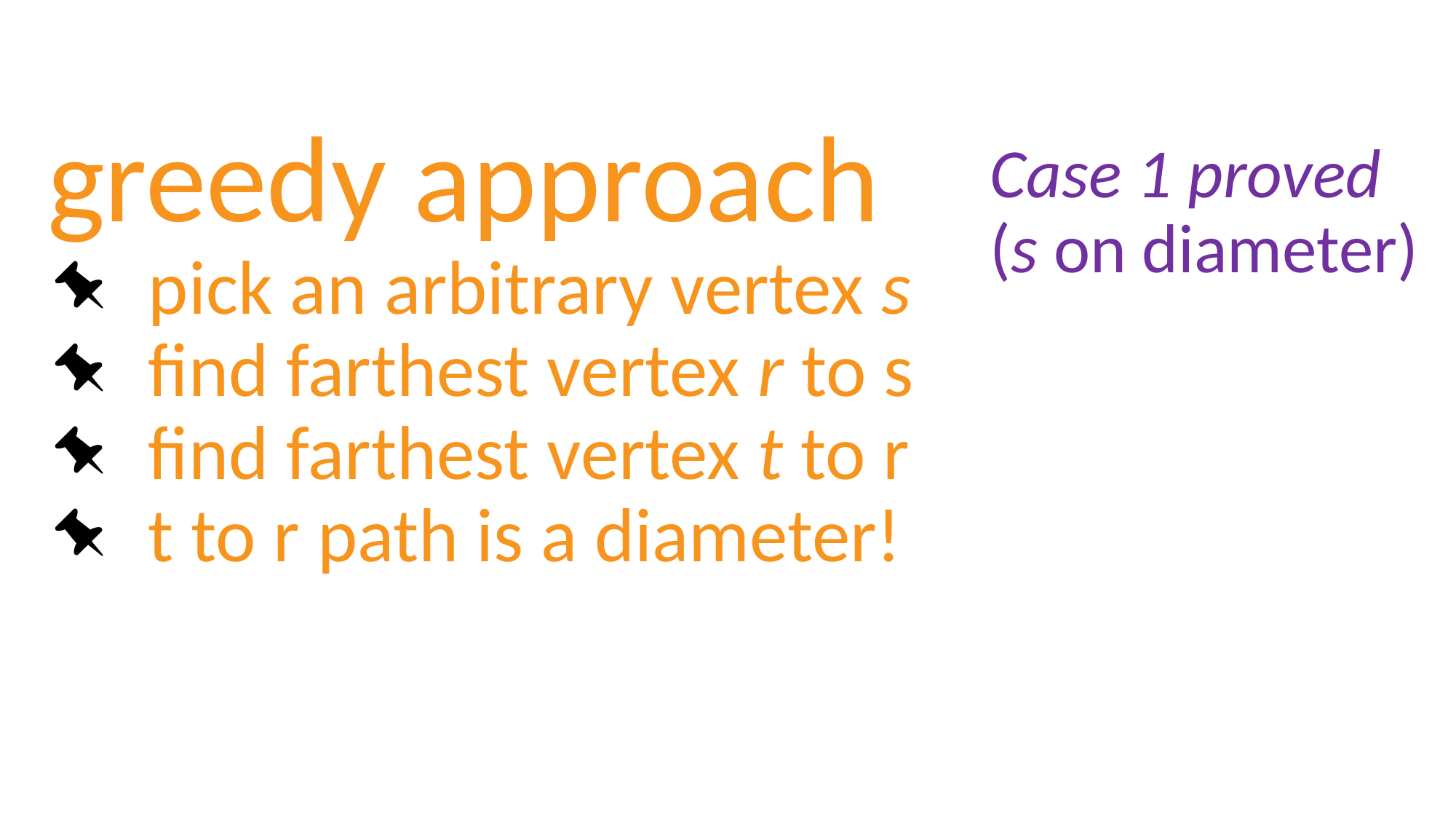

greedy approach
pick an arbitrary vertex s
find farthest vertex r to s
find farthest vertex t to r
t to r path is a diameter!
Case 1 proved
(s on diameter)